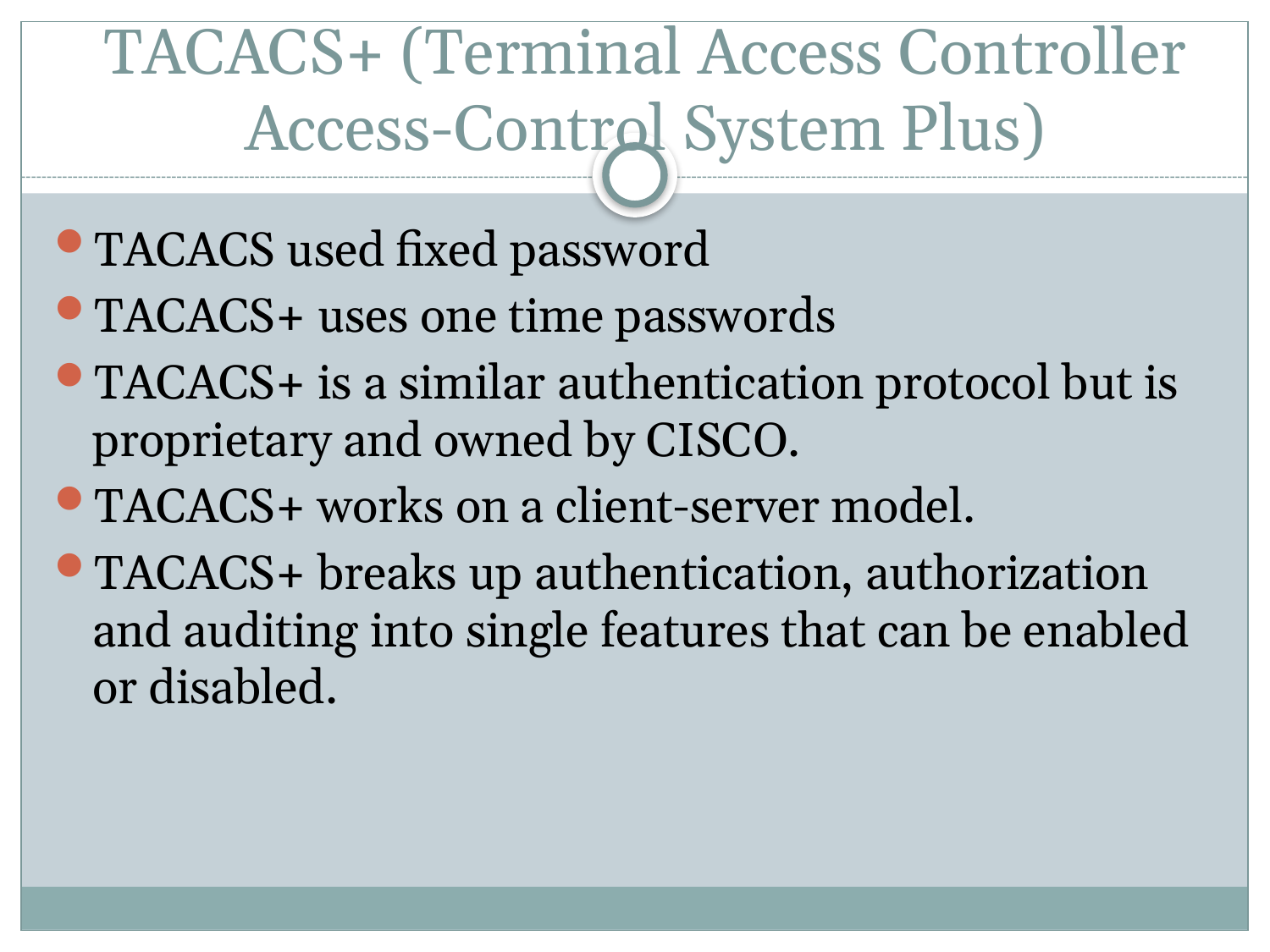

# TACACS+ (Terminal Access Controller Access-Control System Plus)
TACACS used fixed password
TACACS+ uses one time passwords
TACACS+ is a similar authentication protocol but is proprietary and owned by CISCO.
TACACS+ works on a client-server model.
TACACS+ breaks up authentication, authorization and auditing into single features that can be enabled or disabled.